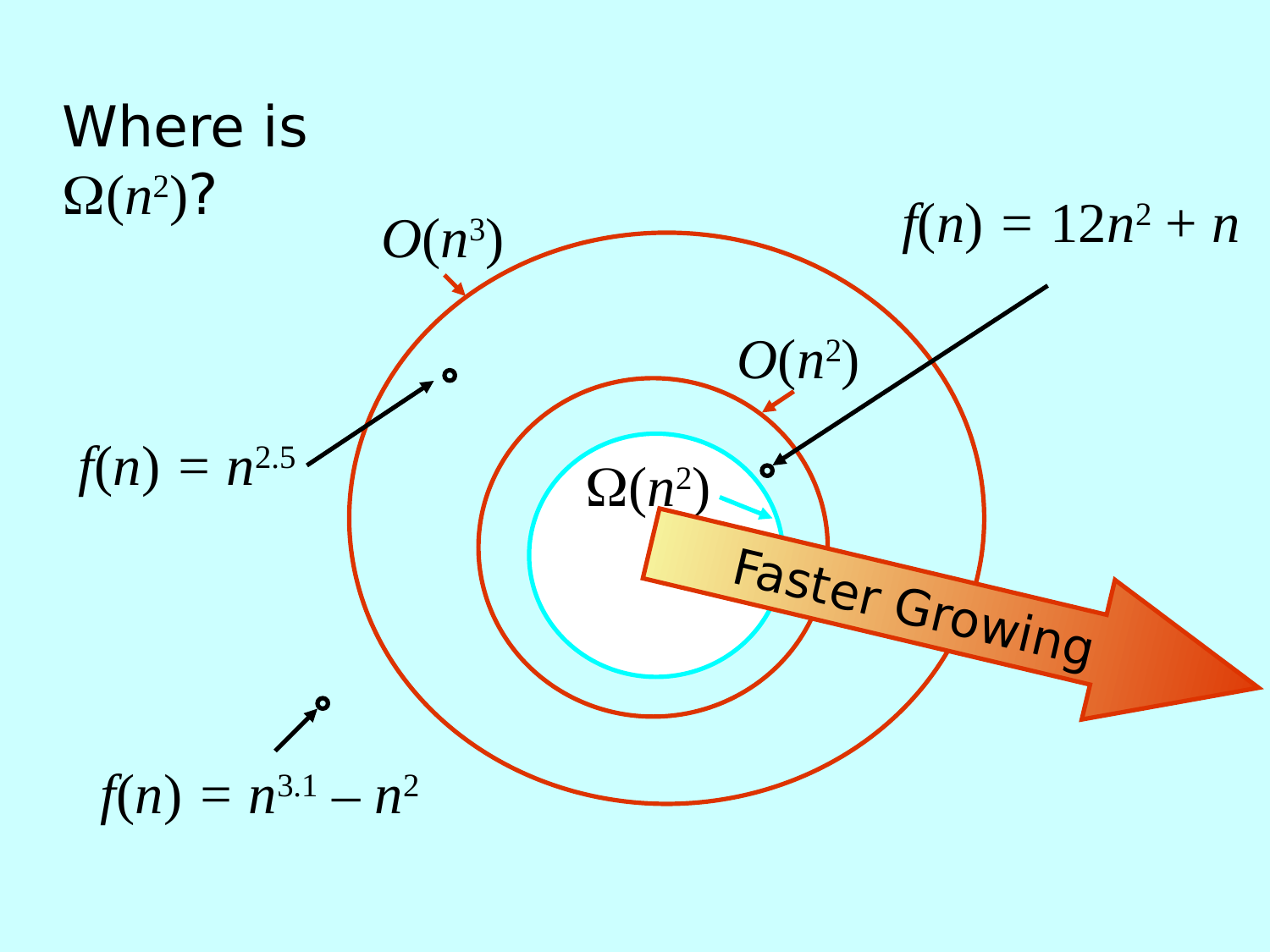

Where is
Ω(n2)?
f(n) = 12n2 + n
O(n3)

O(n2)

f(n) = n2.5

Ω(n2)

Faster Growing

f(n) = n3.1 – n2